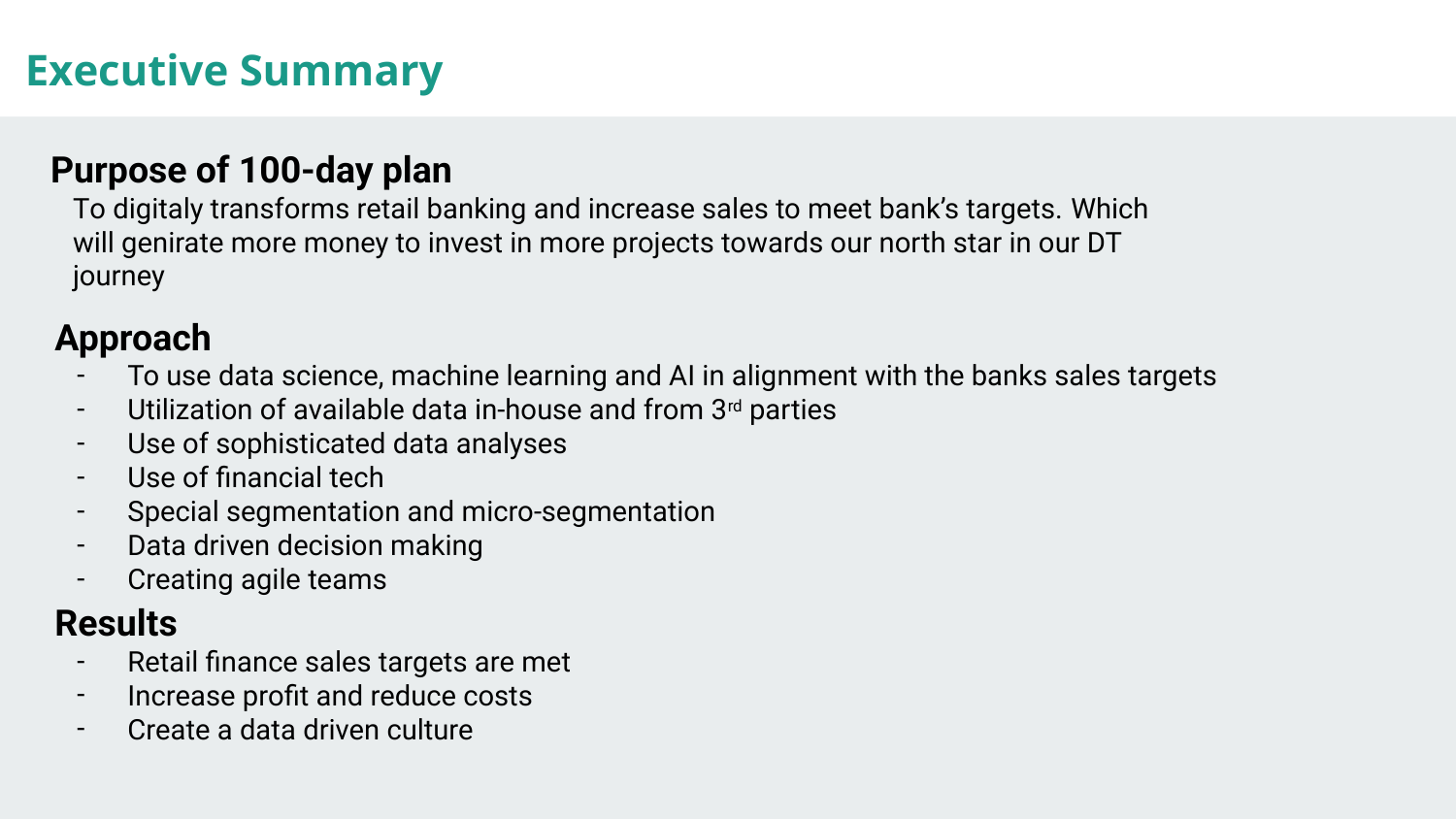

Executive Summary

Purpose of 100-day plan
To digitaly transforms retail banking and increase sales to meet bank’s targets. Which will genirate more money to invest in more projects towards our north star in our DT journey
Approach
To use data science, machine learning and AI in alignment with the banks sales targets
Utilization of available data in-house and from 3rd parties
Use of sophisticated data analyses
Use of financial tech
Special segmentation and micro-segmentation
Data driven decision making
Creating agile teams
Results
Retail finance sales targets are met
Increase profit and reduce costs
Create a data driven culture